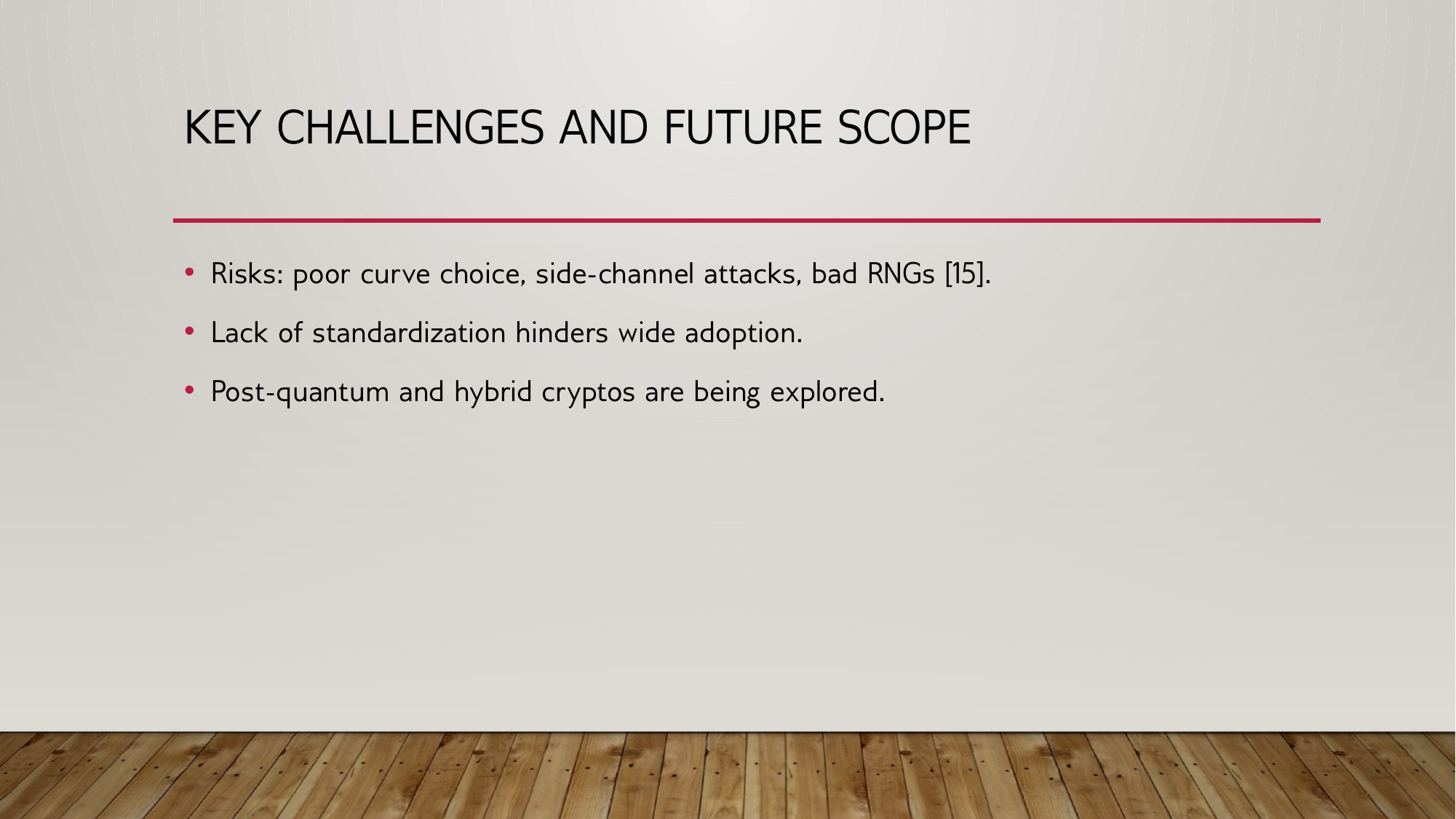

# Key Challenges and Future Scope
Risks: poor curve choice, side-channel attacks, bad RNGs [15].
Lack of standardization hinders wide adoption.
Post-quantum and hybrid cryptos are being explored.